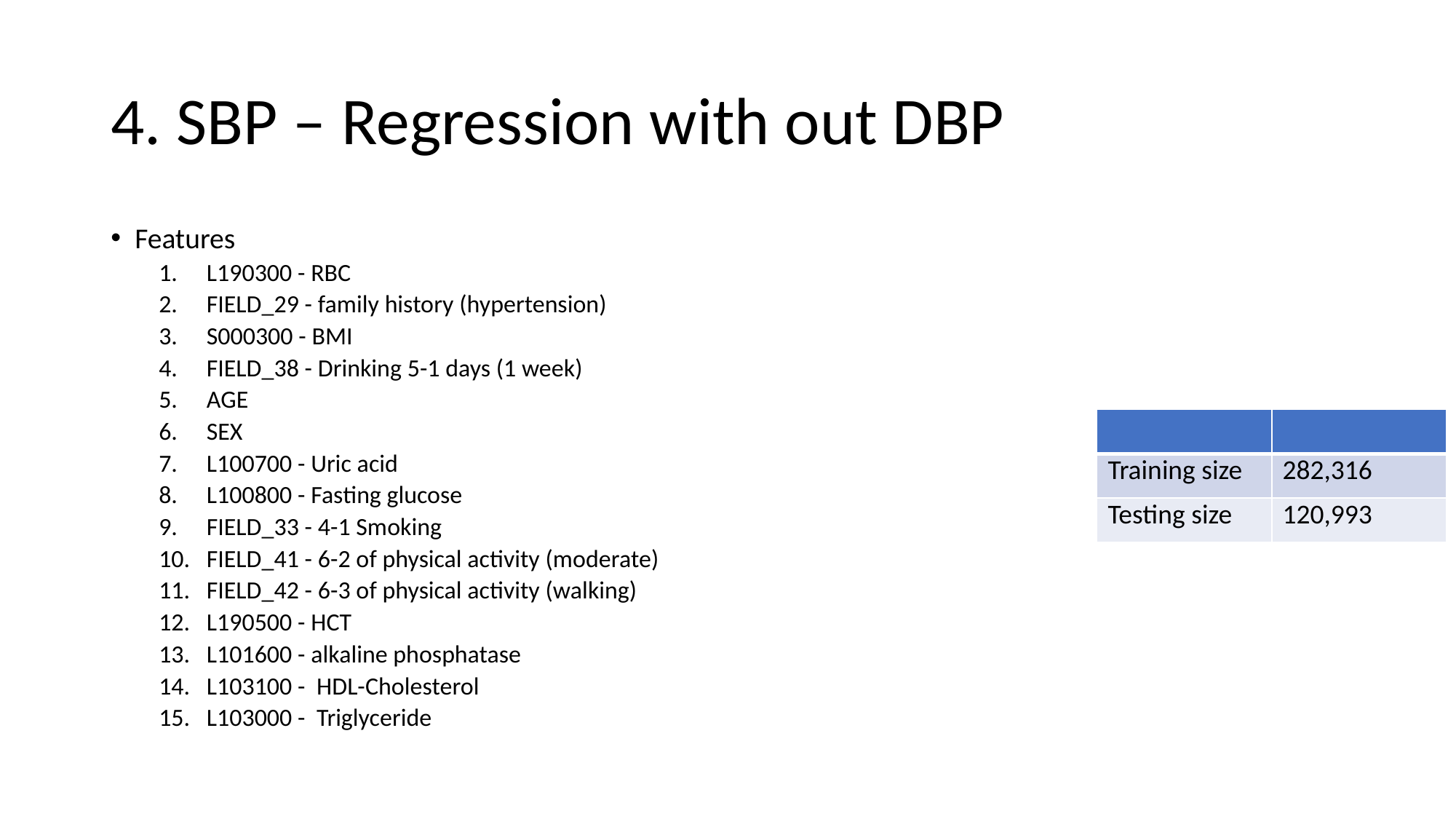

# 4. SBP – Regression with out DBP
Features
L190300 - RBC
FIELD_29 - family history (hypertension)
S000300 - BMI
FIELD_38 - Drinking 5-1 days (1 week)
AGE
SEX
L100700 - Uric acid
L100800 - Fasting glucose
FIELD_33 - 4-1 Smoking
FIELD_41 - 6-2 of physical activity (moderate)
FIELD_42 - 6-3 of physical activity (walking)
L190500 - HCT
L101600 - alkaline phosphatase
L103100 -  HDL-Cholesterol
L103000 -  Triglyceride
|  |  |
| --- | --- |
| Training size | 282,316 |
| Testing size | 120,993 |